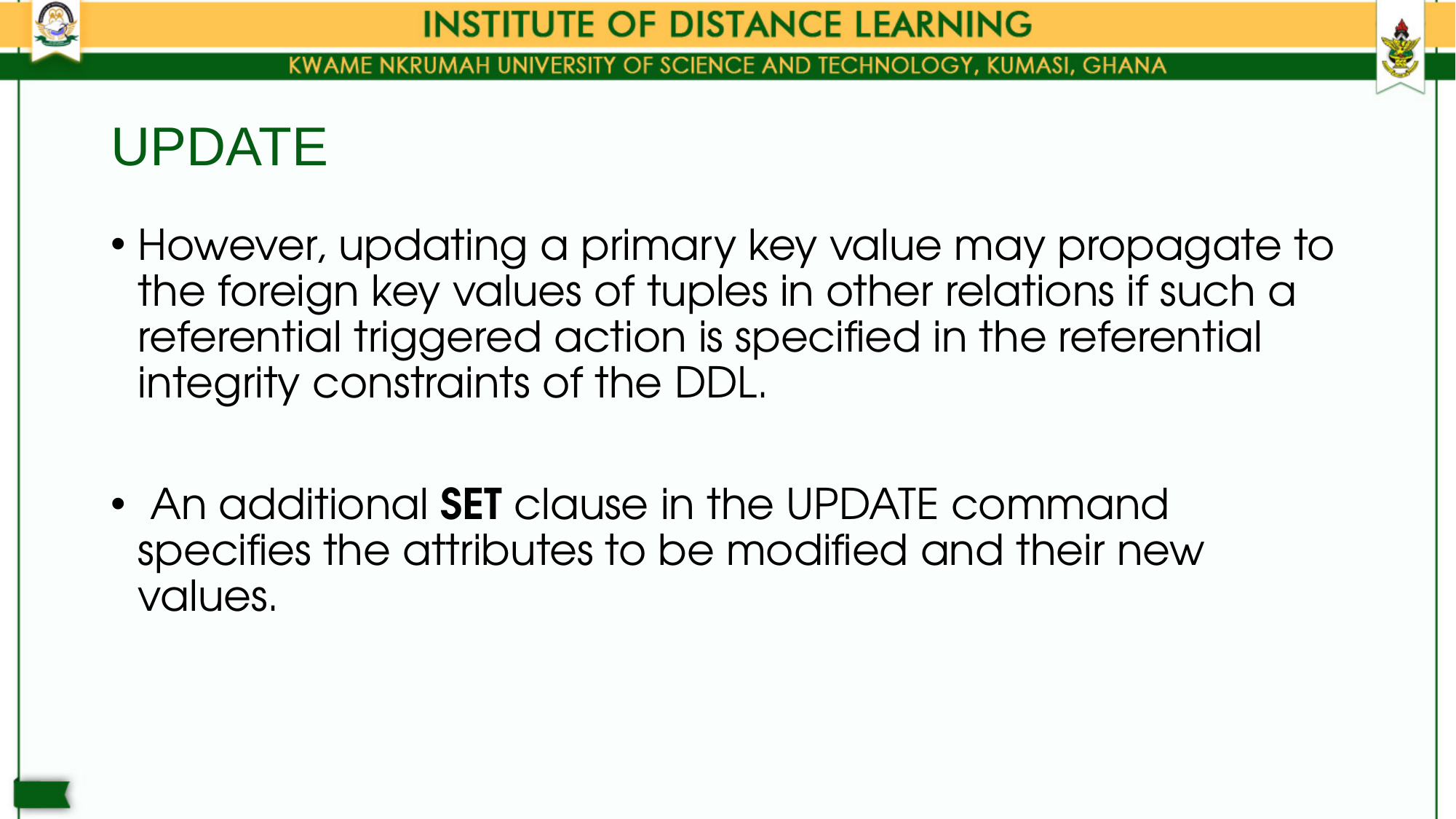

# UPDATE
However, updating a primary key value may propagate to the foreign key values of tuples in other relations if such a referential triggered action is specified in the referential integrity constraints of the DDL.

 An additional SET clause in the UPDATE command specifies the attributes to be modified and their new values.